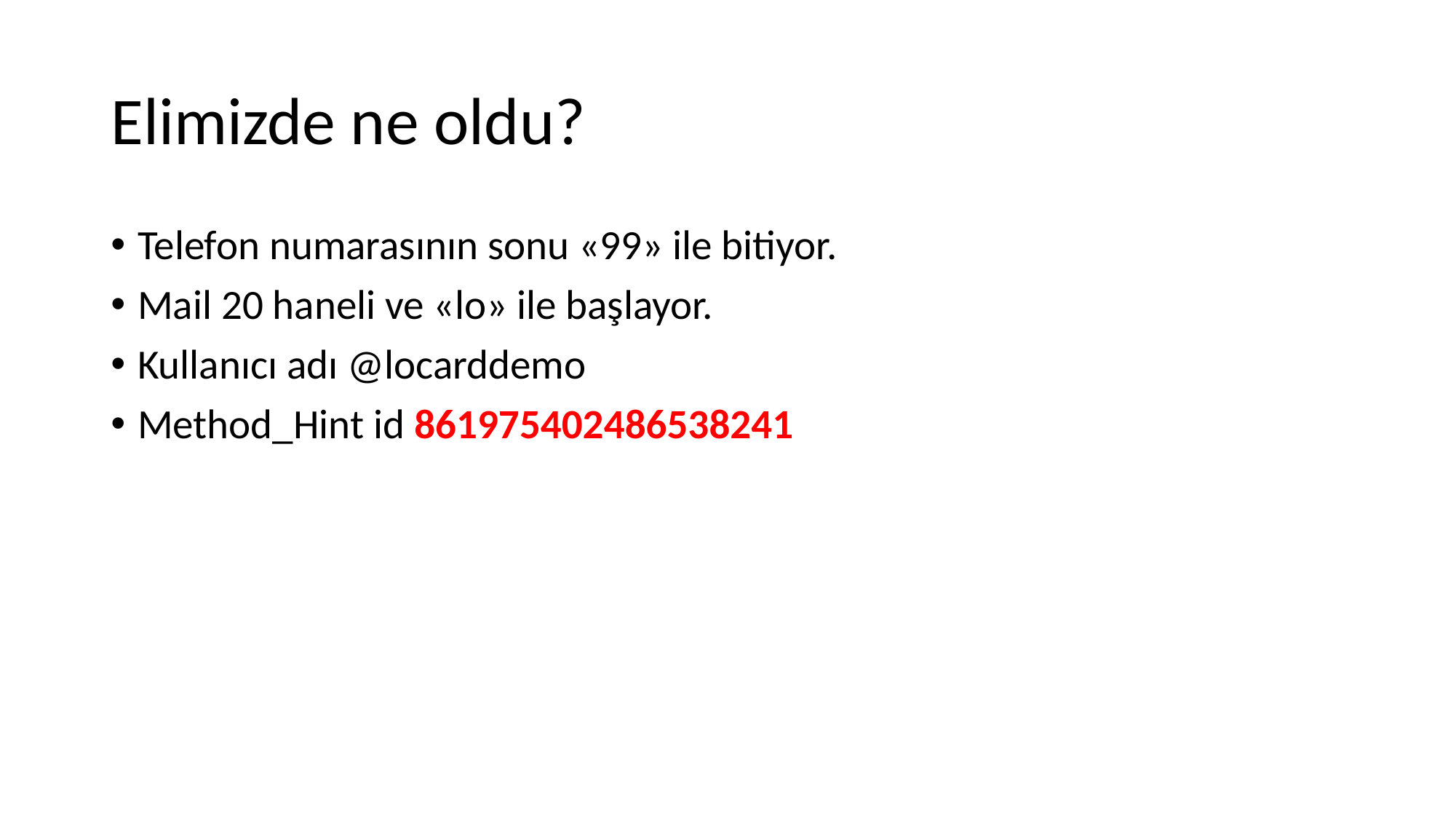

# Elimizde ne oldu?
Telefon numarasının sonu «99» ile bitiyor.
Mail 20 haneli ve «lo» ile başlayor.
Kullanıcı adı @locarddemo
Method_Hint id 861975402486538241